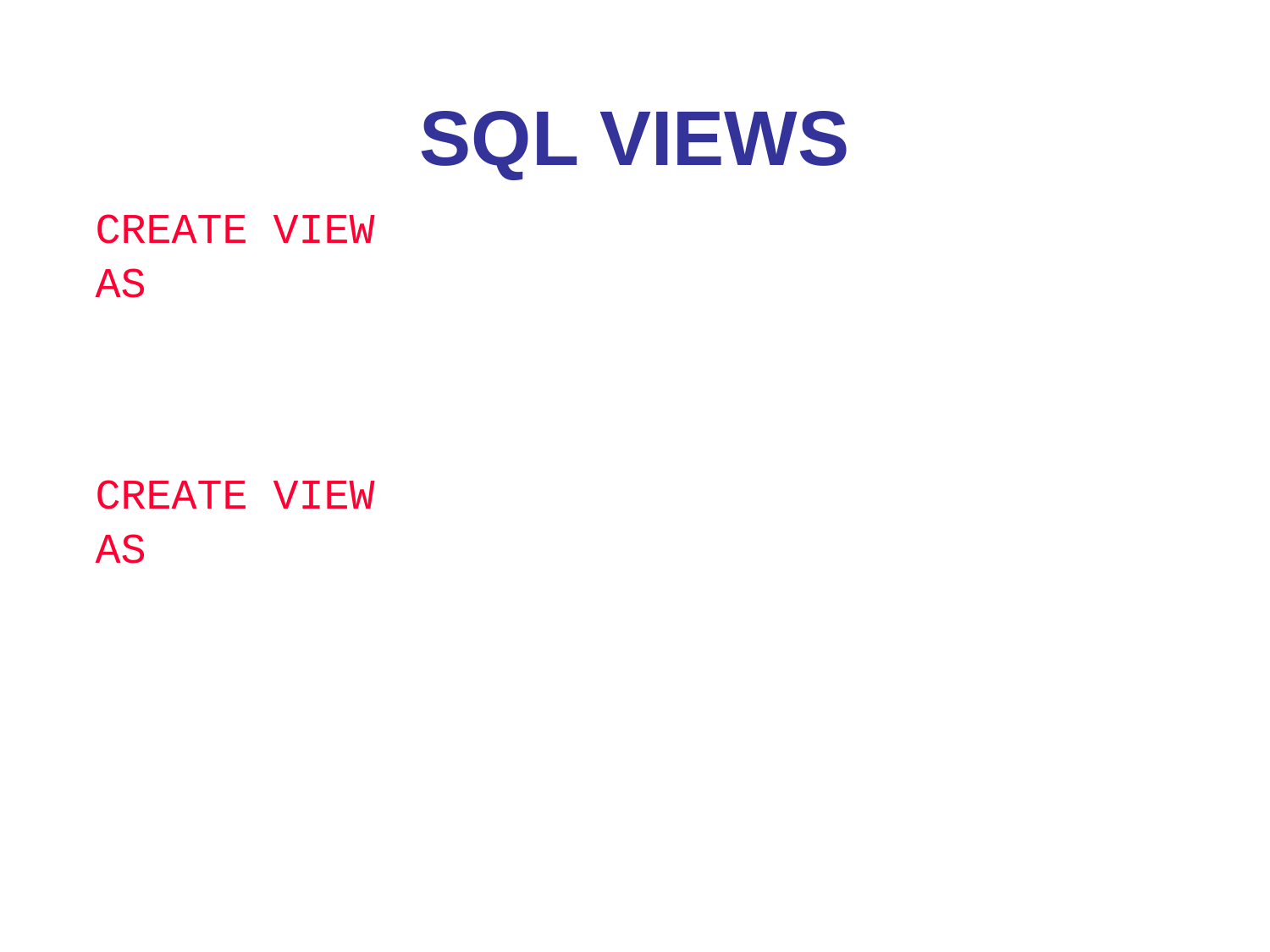

# SQL Views
1.CREATE VIEW WORKS_ON_1
  AS SELECT FNAME, LNAME, PNAME, HOURS
		FROM EMPLOYEE, PROJECT, WORKS_ON
  	WHERE SSN=ESSN AND PNO=PNUMBER

2.CREATE VIEW WORKS_ON_2(Proj_Name,Tot_Hours)
  AS SELECT PNAME, SUM(HOURS)
		FROM EMPLOYEE, PROJECT, WORKS_ON
  	WHERE SSN=ESSN AND PNO=PNUMBER
		GROUP BY PNAME;
*